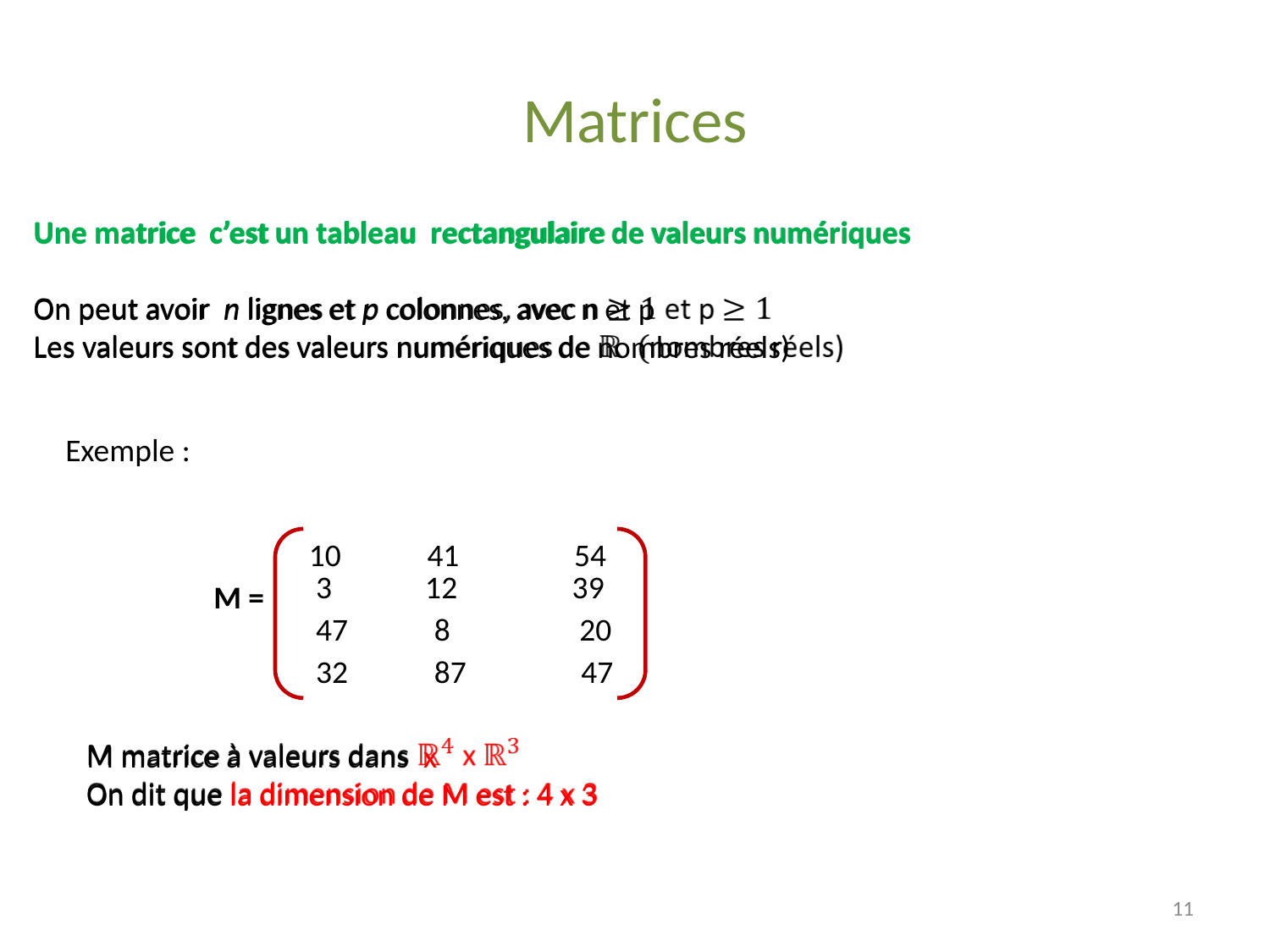

Matrices
Une matrice  c’est un tableau  rectangulaire de valeurs numériques

On peut avoir  n lignes et p colonnes, avec n et p
Les valeurs sont des valeurs numériques de nombres réels)

Exemple :

10            41                54
 3             12                39
M =
 47            8                  20
 32            87                47
M matrice à valeurs dans  x
On dit que la dimension de M est : 4 x 3

11